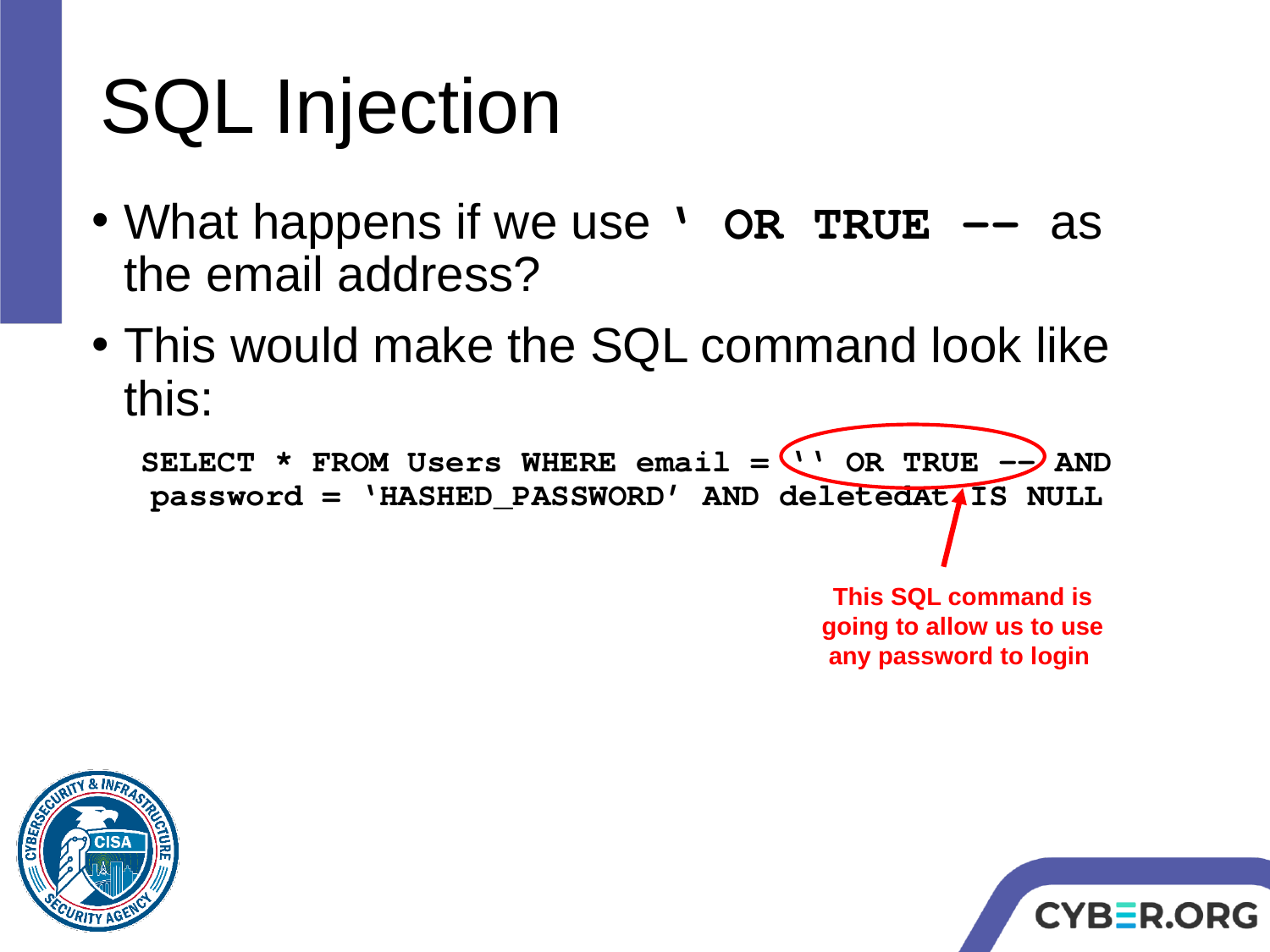

# SQL Injection
What happens if we use ‘ OR TRUE -- as the email address?
This would make the SQL command look like this:
SELECT * FROM Users WHERE email = ‘‘ OR TRUE -- AND password = ‘HASHED_PASSWORD’ AND deletedAt IS NULL

This SQL command is going to allow us to use any password to login